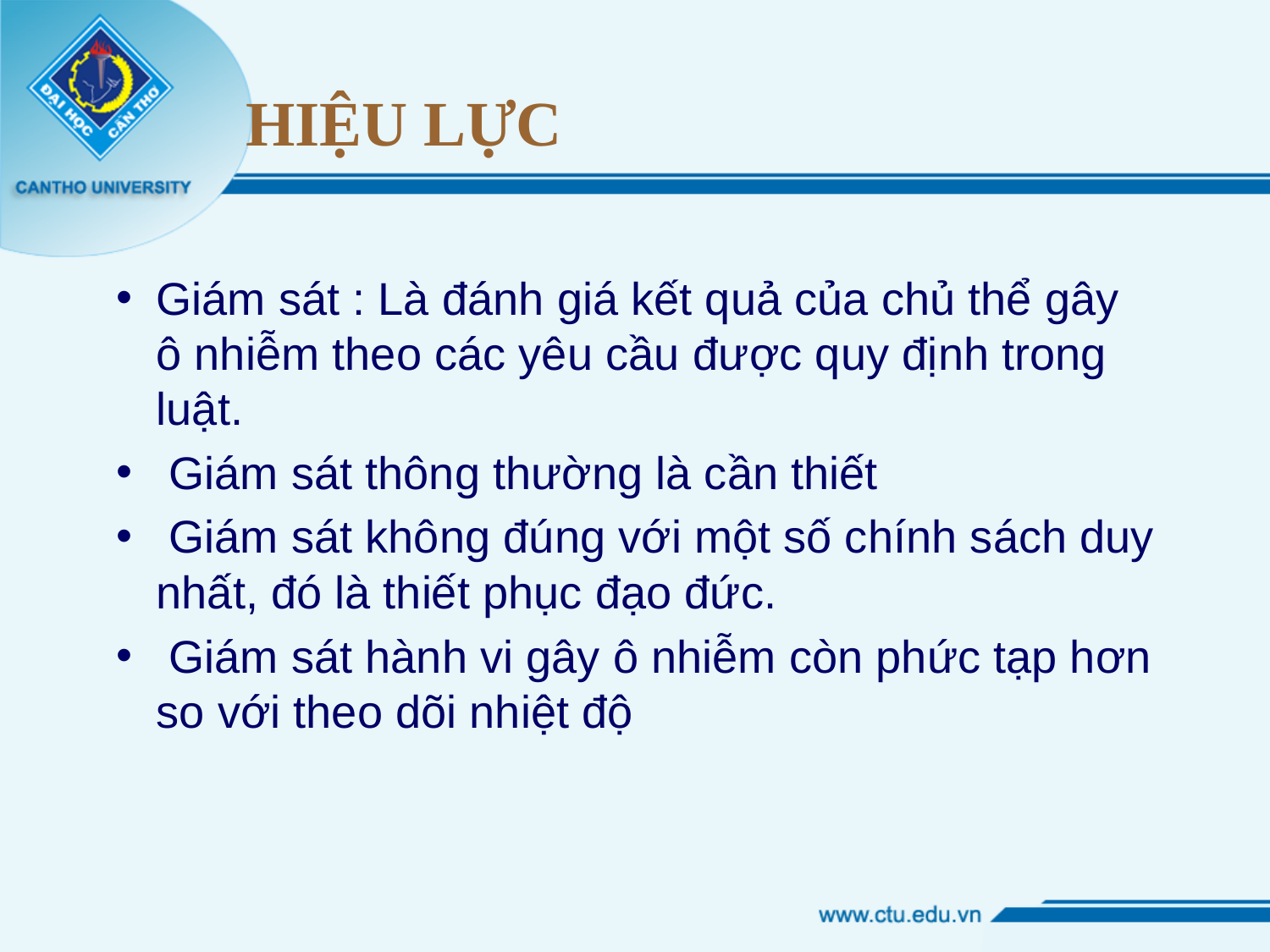

# HIỆU LỰC
Giám sát : Là đánh giá kết quả của chủ thể gây ô nhiễm theo các yêu cầu được quy định trong luật.
 Giám sát thông thường là cần thiết
 Giám sát không đúng với một số chính sách duy nhất, đó là thiết phục đạo đức.
 Giám sát hành vi gây ô nhiễm còn phức tạp hơn so với theo dõi nhiệt độ